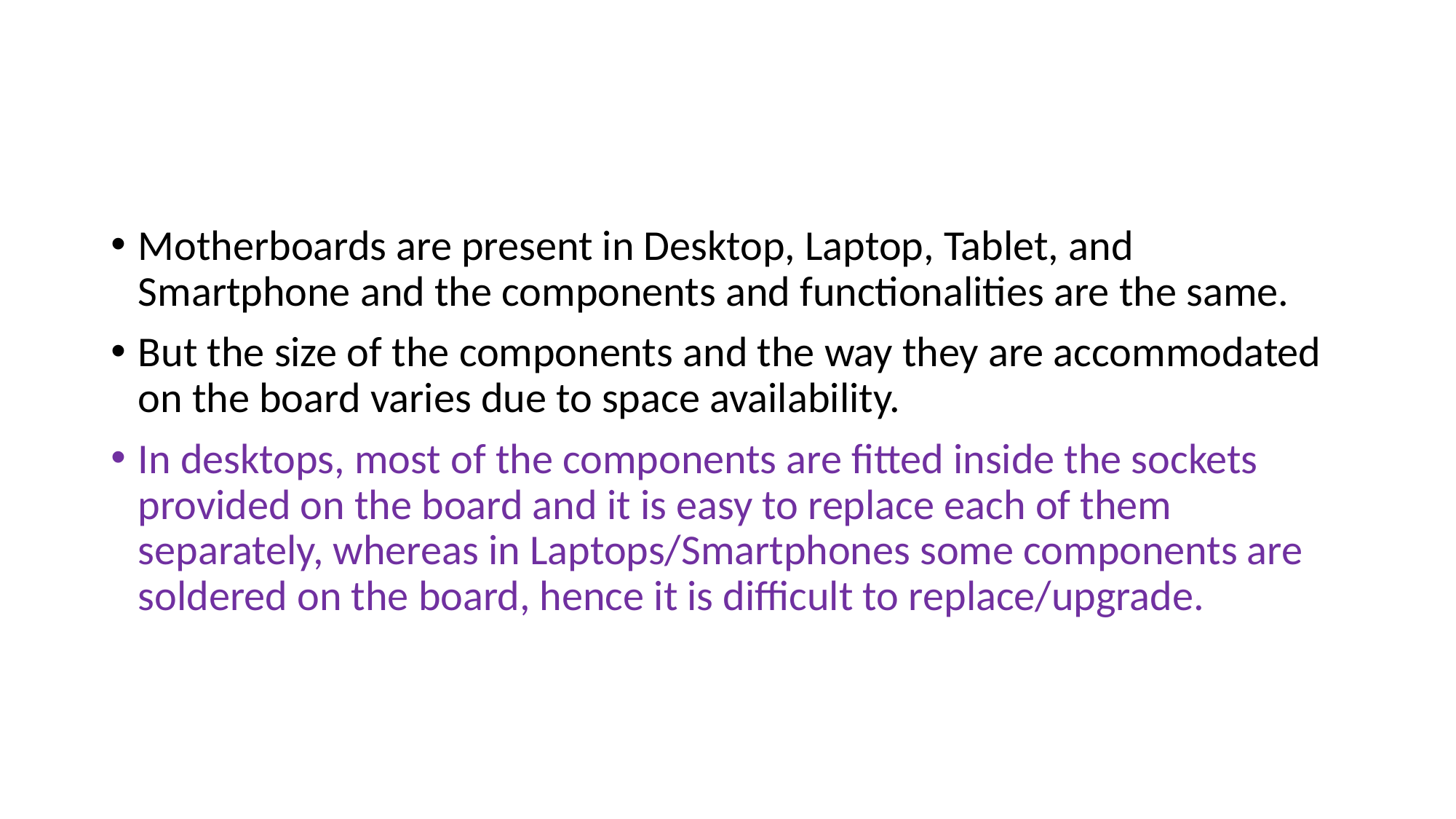

#
Motherboards are present in Desktop, Laptop, Tablet, and Smartphone and the components and functionalities are the same.
But the size of the components and the way they are accommodated on the board varies due to space availability.
In desktops, most of the components are fitted inside the sockets provided on the board and it is easy to replace each of them separately, whereas in Laptops/Smartphones some components are soldered on the board, hence it is difficult to replace/upgrade.